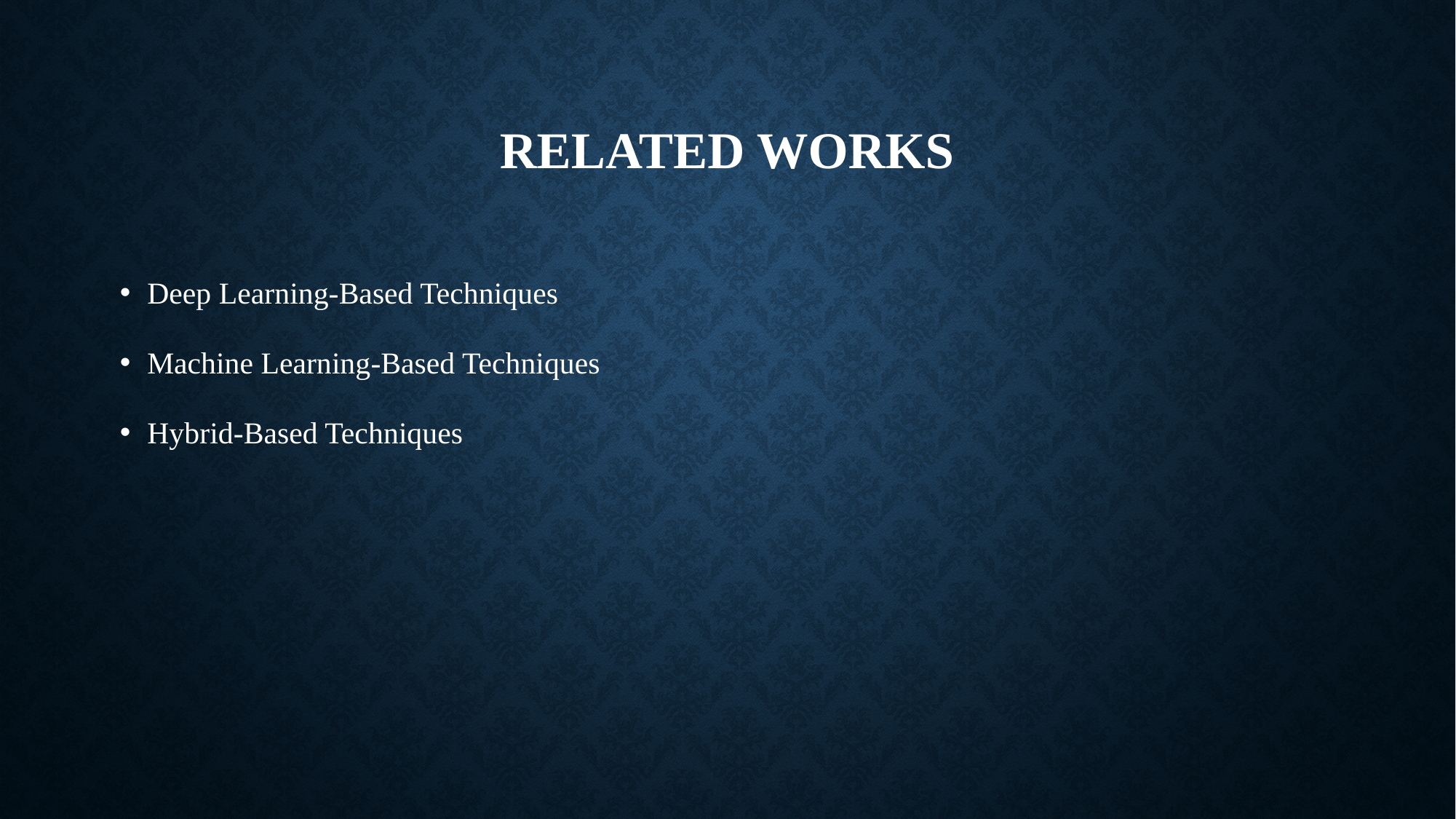

# RELATED WORKS
Deep Learning-Based Techniques
Machine Learning-Based Techniques
Hybrid-Based Techniques